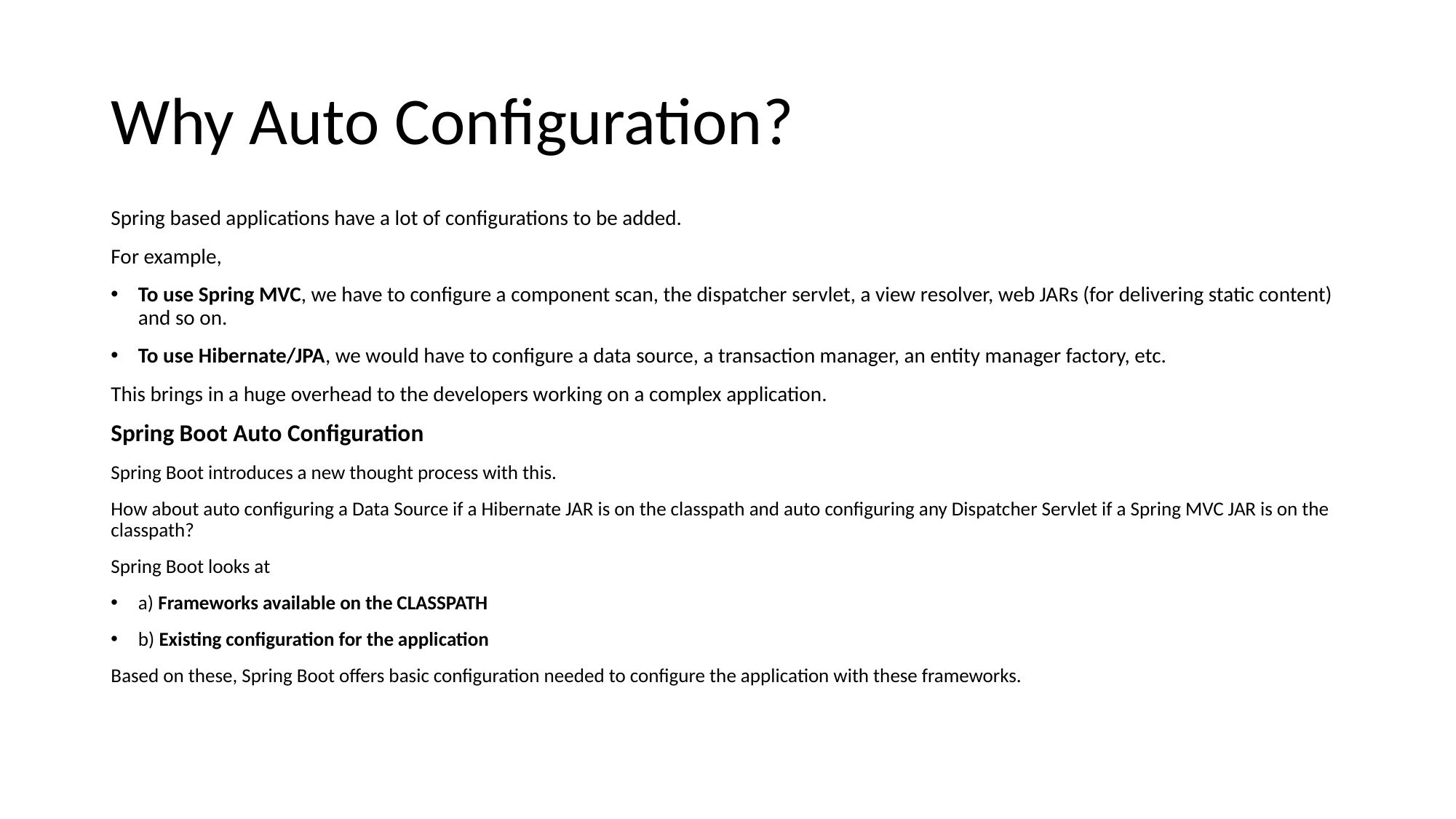

# Why Auto Configuration?
Spring based applications have a lot of configurations to be added.
For example,
To use Spring MVC, we have to configure a component scan, the dispatcher servlet, a view resolver, web JARs (for delivering static content) and so on.
To use Hibernate/JPA, we would have to configure a data source, a transaction manager, an entity manager factory, etc.
This brings in a huge overhead to the developers working on a complex application.
Spring Boot Auto Configuration
Spring Boot introduces a new thought process with this.
How about auto configuring a Data Source if a Hibernate JAR is on the classpath and auto configuring any Dispatcher Servlet if a Spring MVC JAR is on the classpath?
Spring Boot looks at
a) Frameworks available on the CLASSPATH
b) Existing configuration for the application
Based on these, Spring Boot offers basic configuration needed to configure the application with these frameworks.